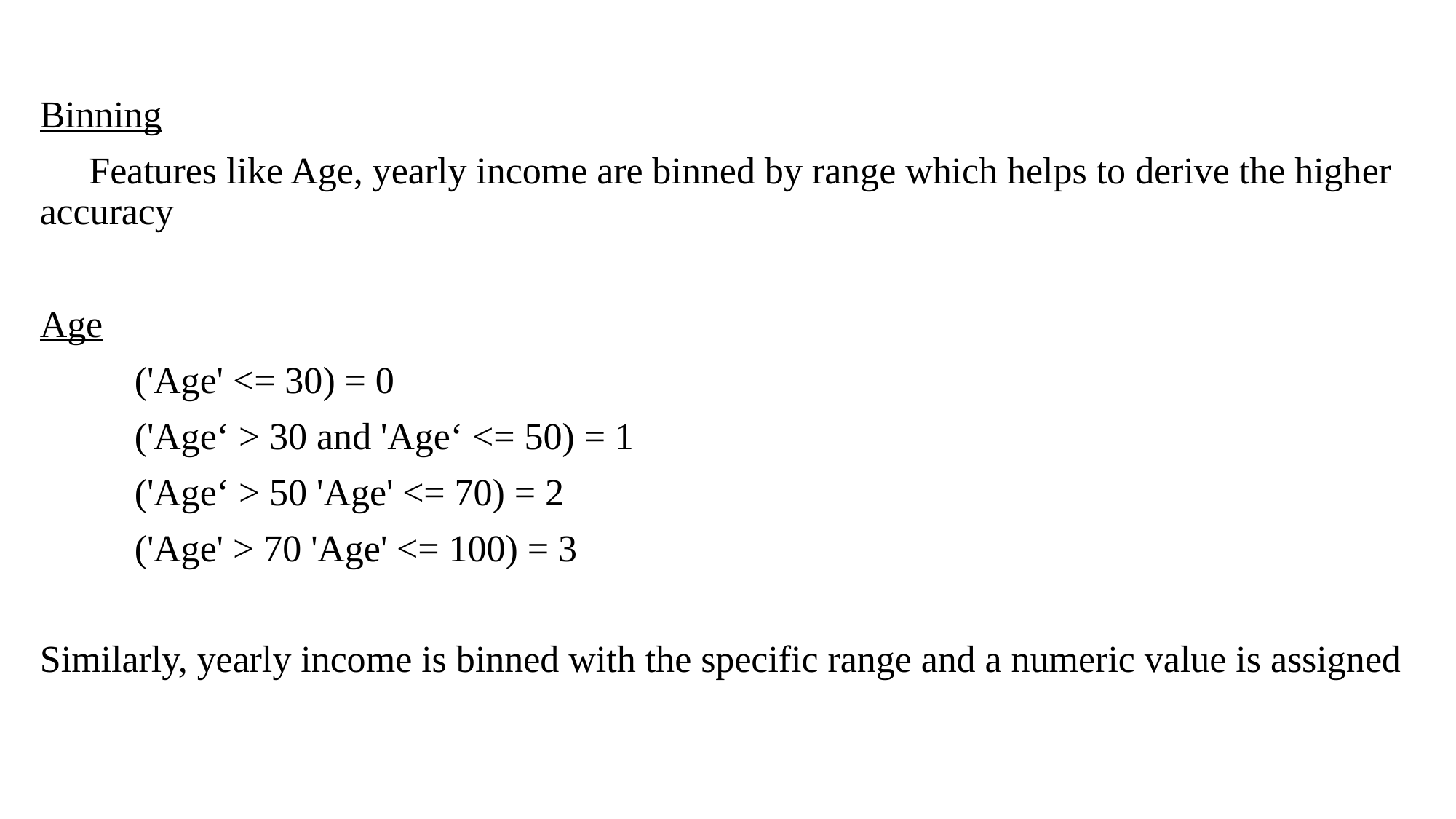

Binning
      Features like Age, yearly income are binned by range which helps to derive the higher accuracy

Age
          ('Age' <= 30) = 0
          ('Age‘ > 30 and 'Age‘ <= 50) = 1
          ('Age‘ > 50 'Age' <= 70) = 2
          ('Age' > 70 'Age' <= 100) = 3

Similarly, yearly income is binned with the specific range and a numeric value is assigned